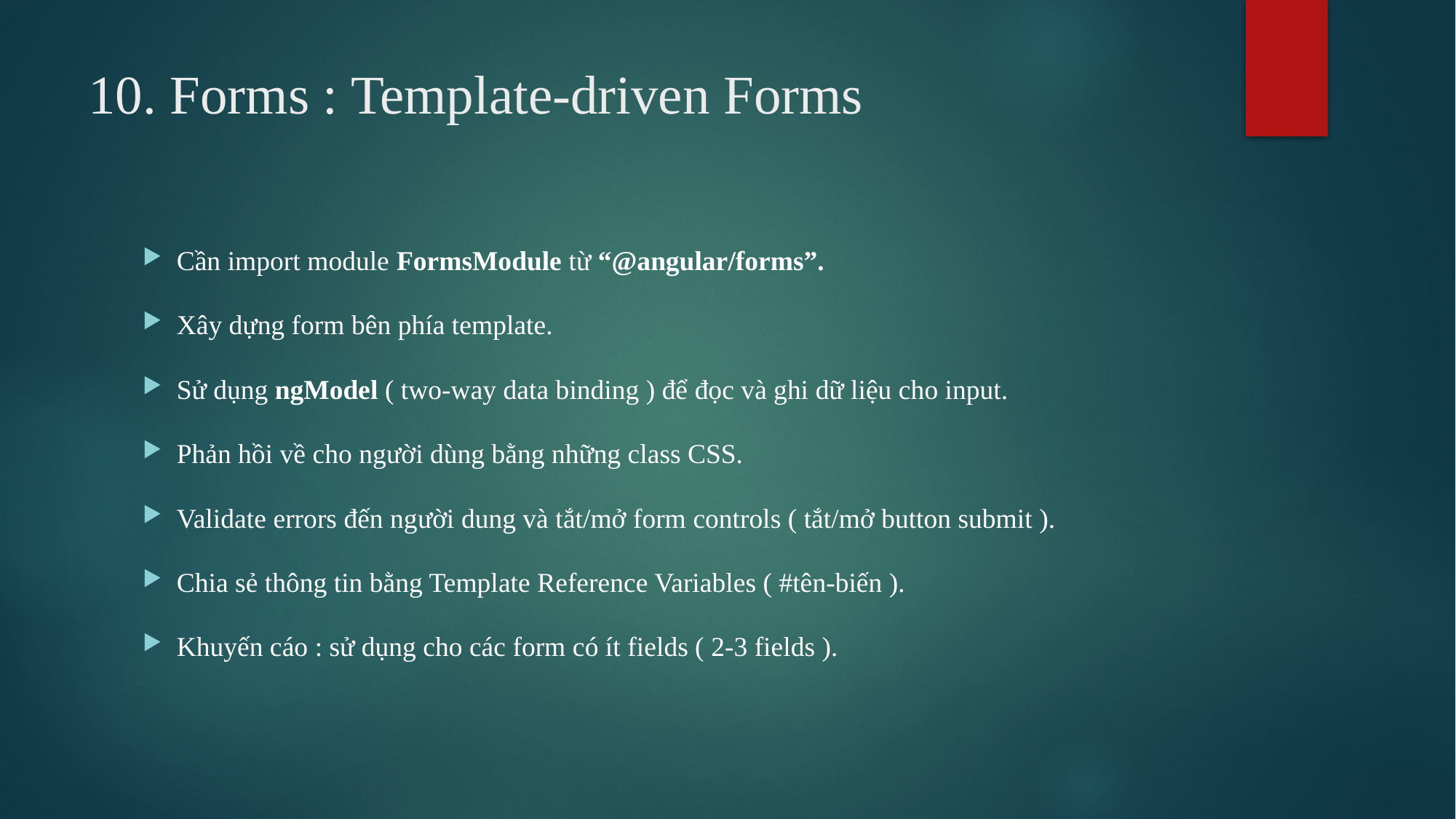

# 10. Forms : Template-driven Forms
Cần import module FormsModule từ “@angular/forms”.
Xây dựng form bên phía template.
Sử dụng ngModel ( two-way data binding ) để đọc và ghi dữ liệu cho input.
Phản hồi về cho người dùng bằng những class CSS.
Validate errors đến người dung và tắt/mở form controls ( tắt/mở button submit ).
Chia sẻ thông tin bằng Template Reference Variables ( #tên-biến ).
Khuyến cáo : sử dụng cho các form có ít fields ( 2-3 fields ).